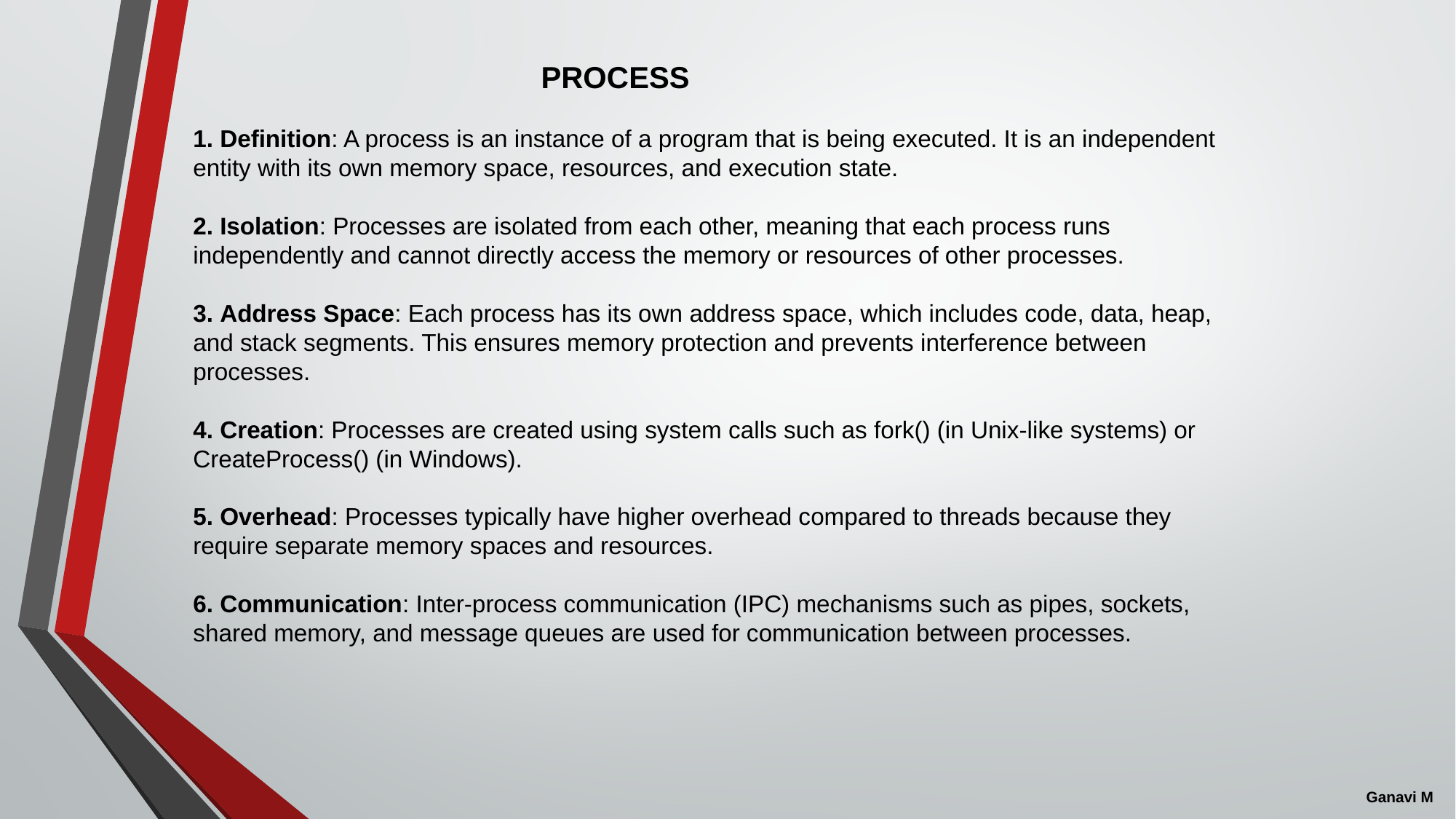

PROCESS

 Definition: A process is an instance of a program that is being executed. It is an independent entity with its own memory space, resources, and execution state.

 Isolation: Processes are isolated from each other, meaning that each process runs independently and cannot directly access the memory or resources of other processes.

 Address Space: Each process has its own address space, which includes code, data, heap, and stack segments. This ensures memory protection and prevents interference between processes.

 Creation: Processes are created using system calls such as fork() (in Unix-like systems) or CreateProcess() (in Windows).

 Overhead: Processes typically have higher overhead compared to threads because they require separate memory spaces and resources.

 Communication: Inter-process communication (IPC) mechanisms such as pipes, sockets, shared memory, and message queues are used for communication between processes.

Ganavi M